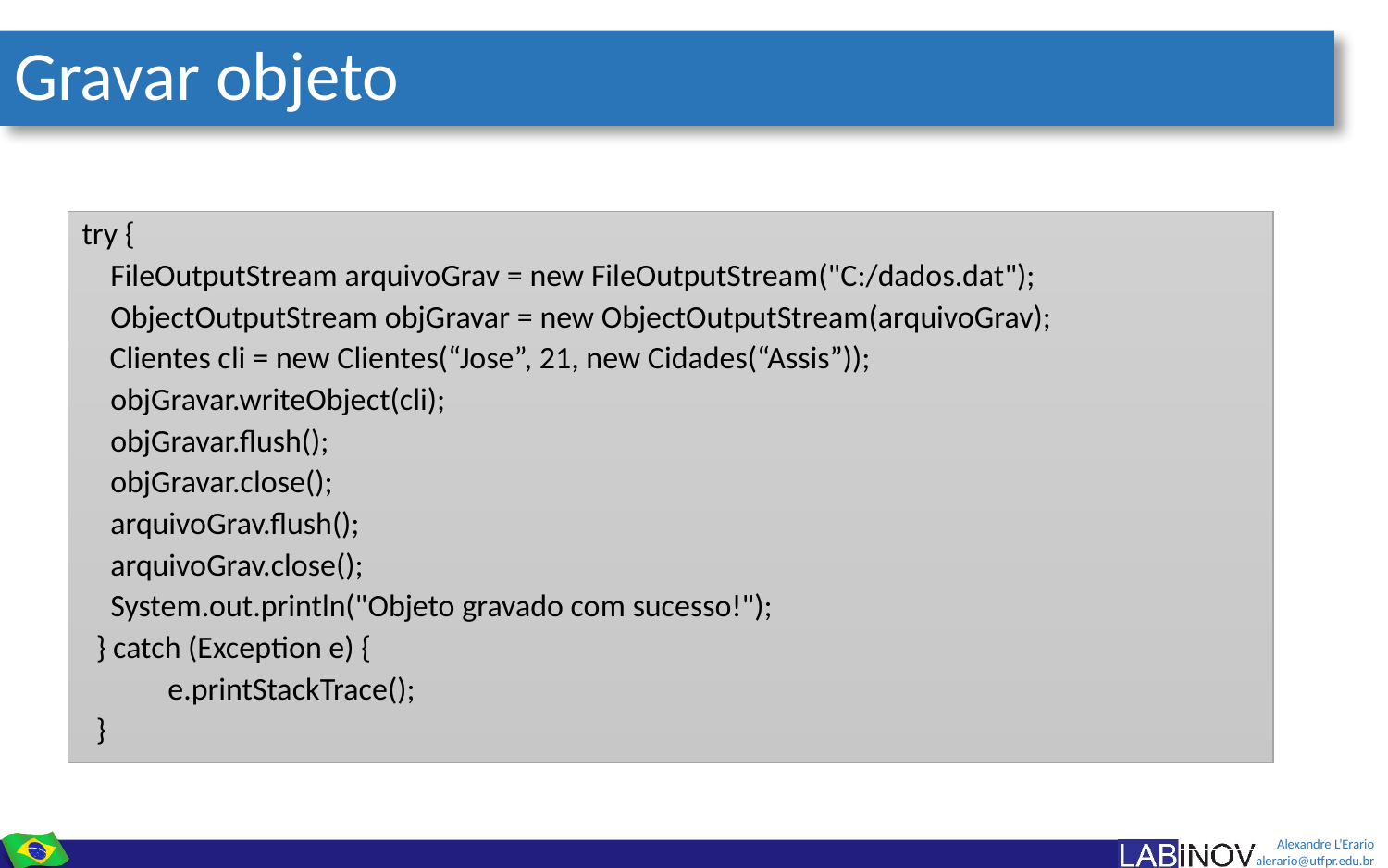

# Gravar objeto
try {
    FileOutputStream arquivoGrav = new FileOutputStream("C:/dados.dat");
    ObjectOutputStream objGravar = new ObjectOutputStream(arquivoGrav);
	Clientes cli = new Clientes(“Jose”, 21, new Cidades(“Assis”));
    objGravar.writeObject(cli);
    objGravar.flush();
    objGravar.close();
    arquivoGrav.flush();
    arquivoGrav.close();
    System.out.println("Objeto gravado com sucesso!");
  } catch (Exception e) {
            e.printStackTrace();
  }